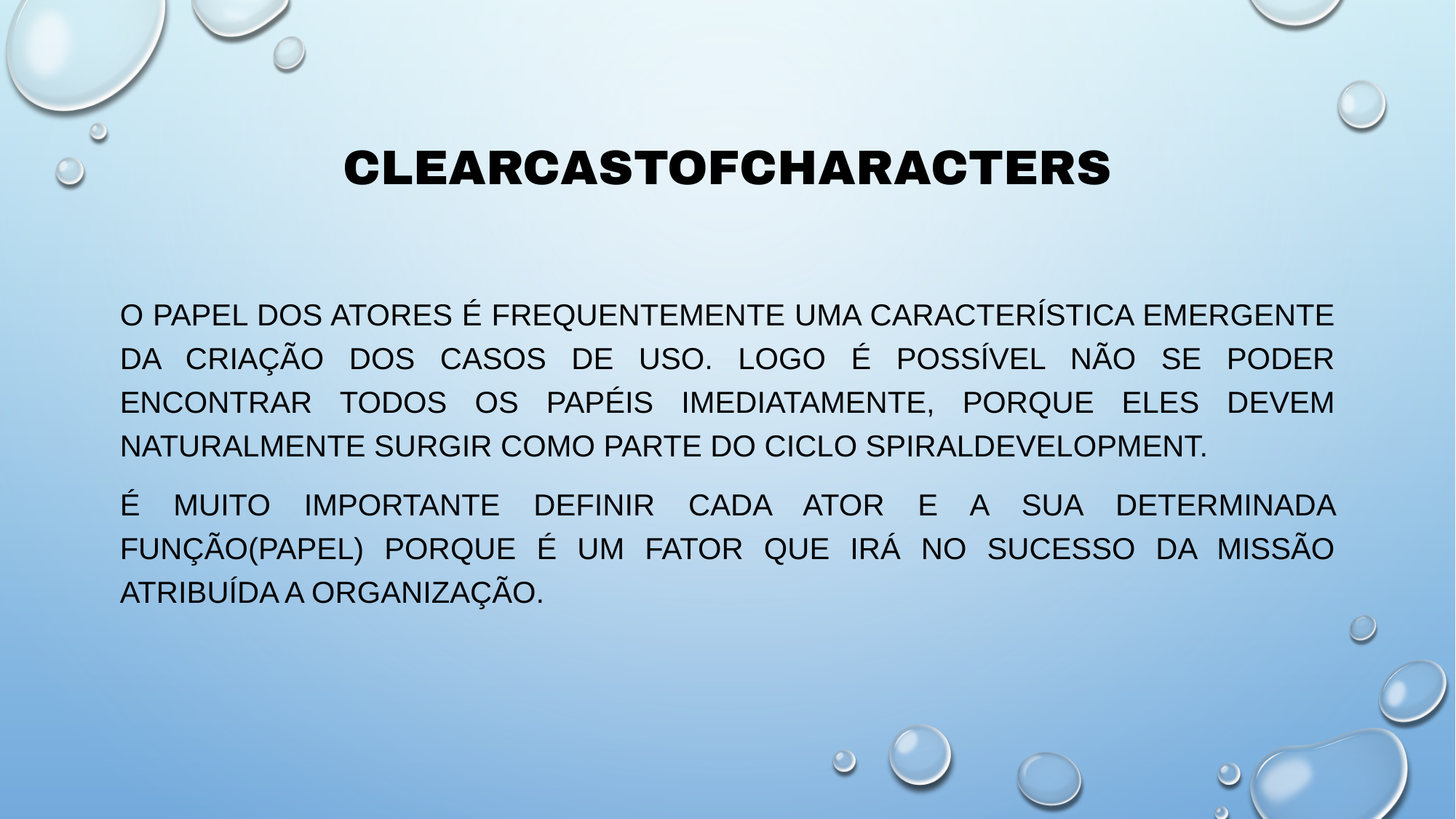

# ClearCastOfCharacters
O papel dos Atores é frequentemente uma característica emergente da criação dos casos de uso. Logo é possível não se poder encontrar todos os papéis imediatamente, porque eles devem naturalmente surgir como parte do ciclo SpiralDevelopment.
É muito importante definir cada ator e a sua determinada função(papel) porque é um fator que irá no sucesso da missão atribuída a organização.